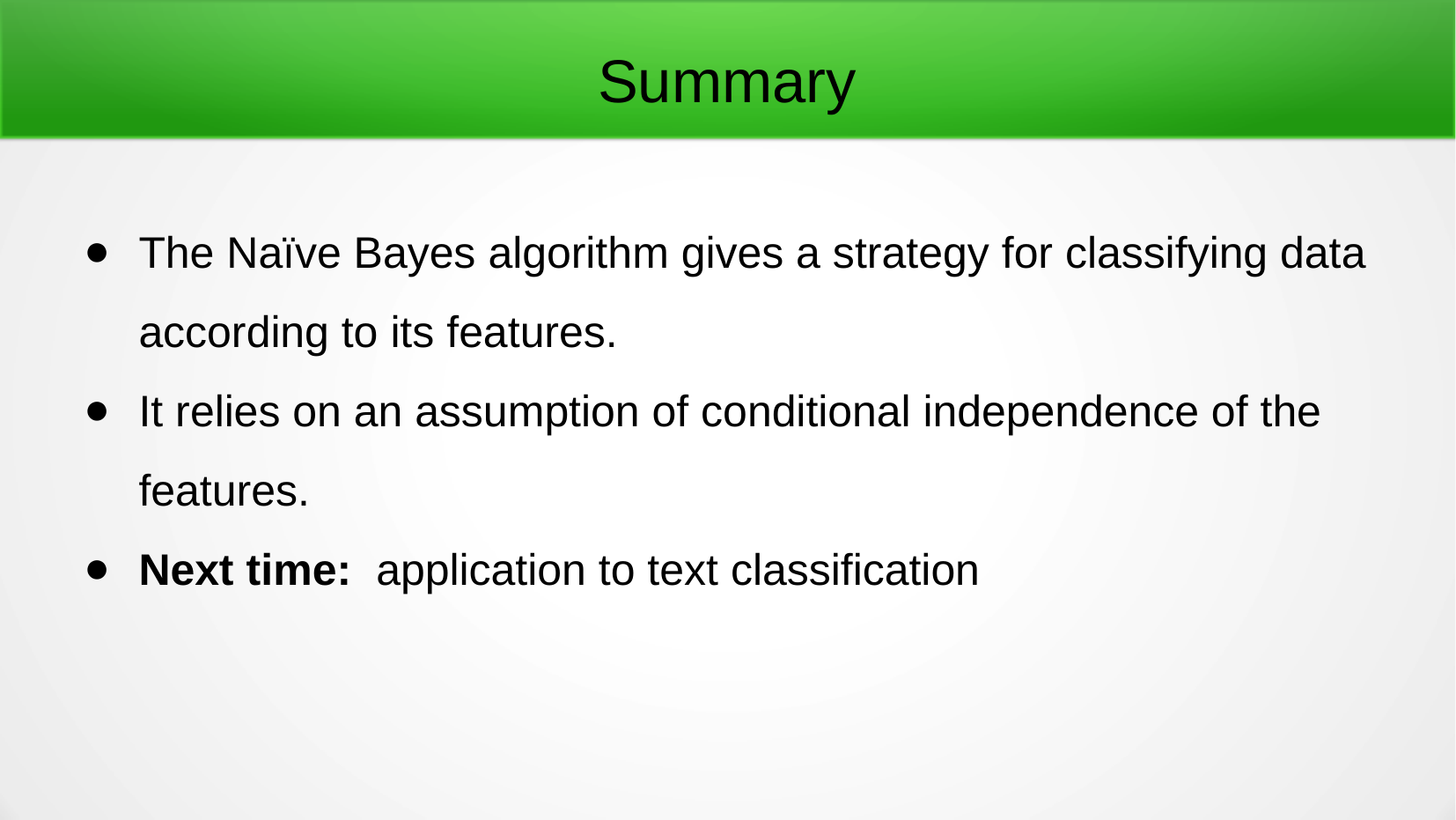

Summary
The Naïve Bayes algorithm gives a strategy for classifying data according to its features.
It relies on an assumption of conditional independence of the features.
Next time:  application to text classification